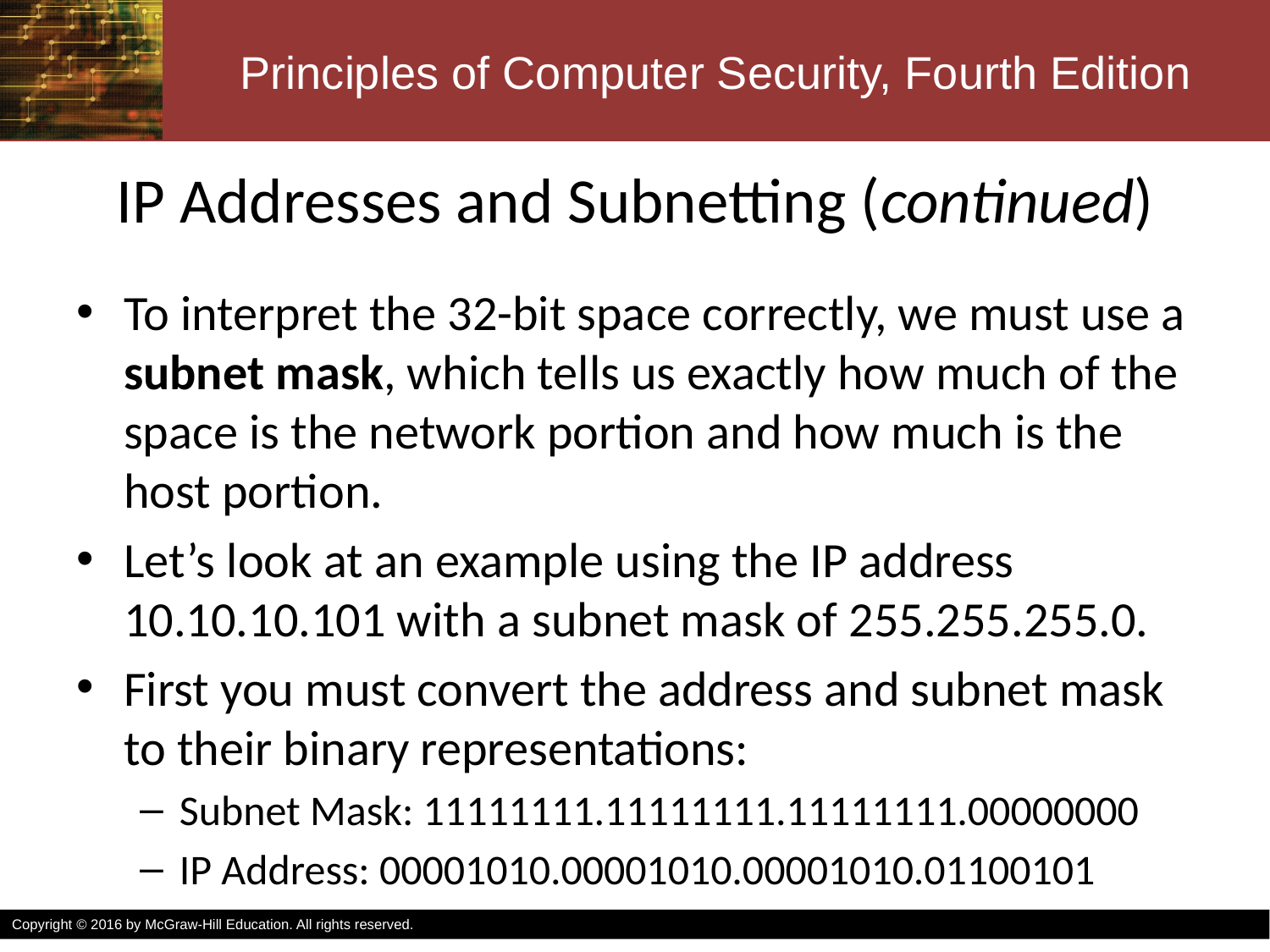

# IP Addresses and Subnetting (continued)
To interpret the 32-bit space correctly, we must use a subnet mask, which tells us exactly how much of the space is the network portion and how much is the host portion.
Let’s look at an example using the IP address 10.10.10.101 with a subnet mask of 255.255.255.0.
First you must convert the address and subnet mask to their binary representations:
Subnet Mask: 11111111.11111111.11111111.00000000
IP Address: 00001010.00001010.00001010.01100101